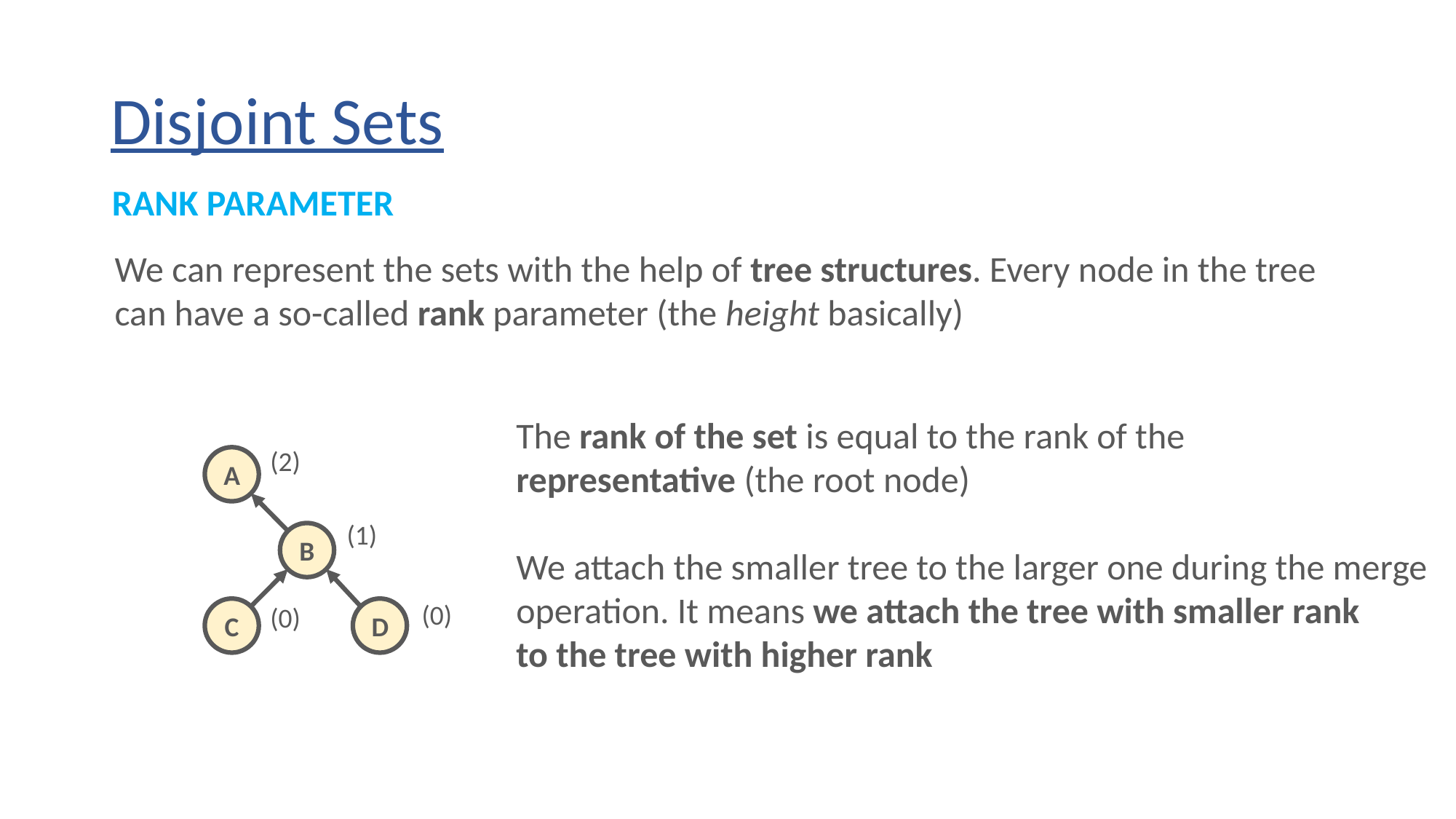

# Disjoint Sets
RANK PARAMETER
We can represent the sets with the help of tree structures. Every node in the tree
can have a so-called rank parameter (the height basically)
The rank of the set is equal to the rank of the
representative (the root node)

We attach the smaller tree to the larger one during the merge
operation. It means we attach the tree with smaller rank
to the tree with higher rank
(2)
A
(1)
B
(0)
(0)
C
D